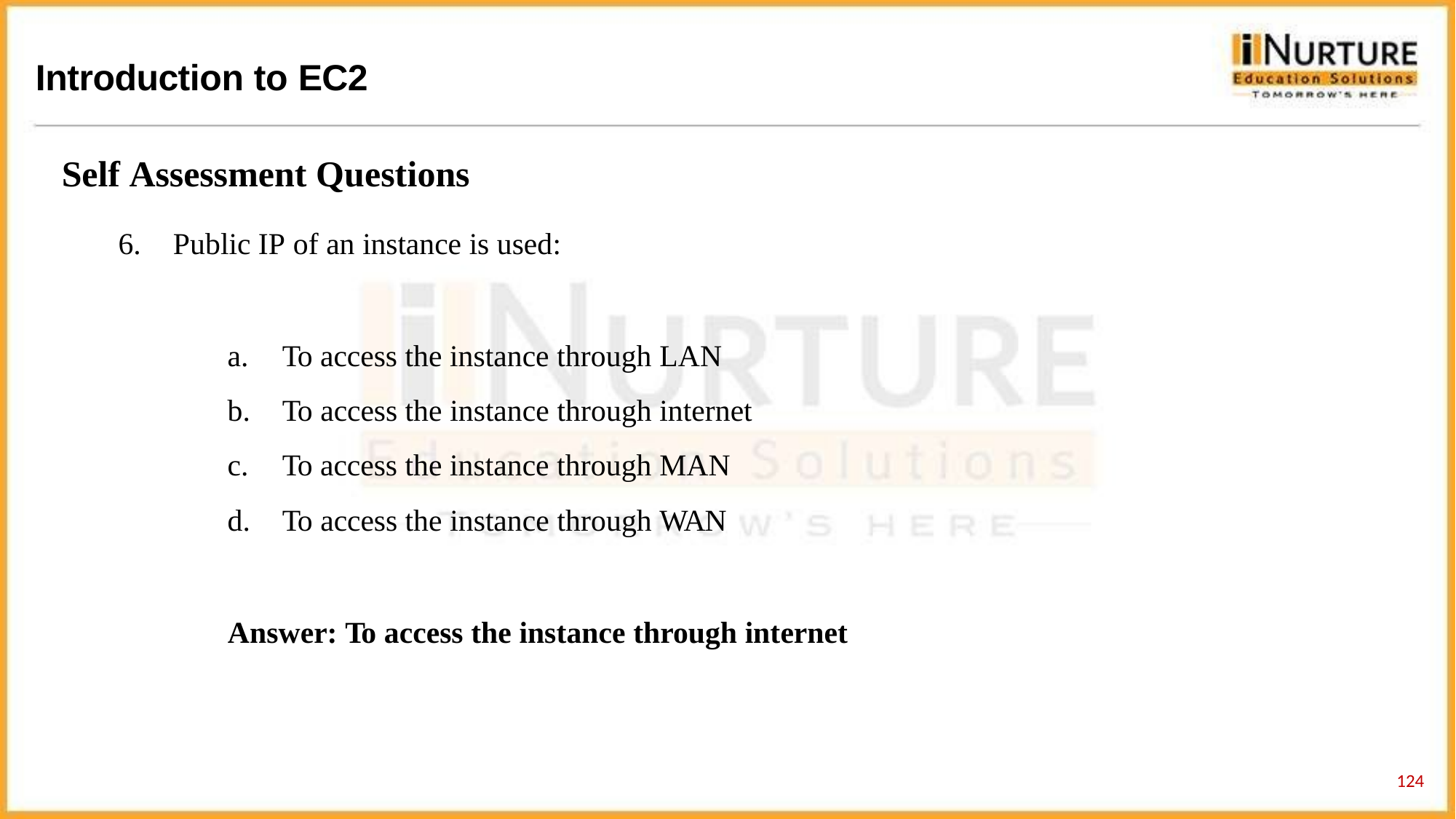

# Introduction to EC2
Self Assessment Questions
Public IP of an instance is used:

To access the instance through LAN
To access the instance through internet
To access the instance through MAN
To access the instance through WAN

Answer: To access the instance through internet
124